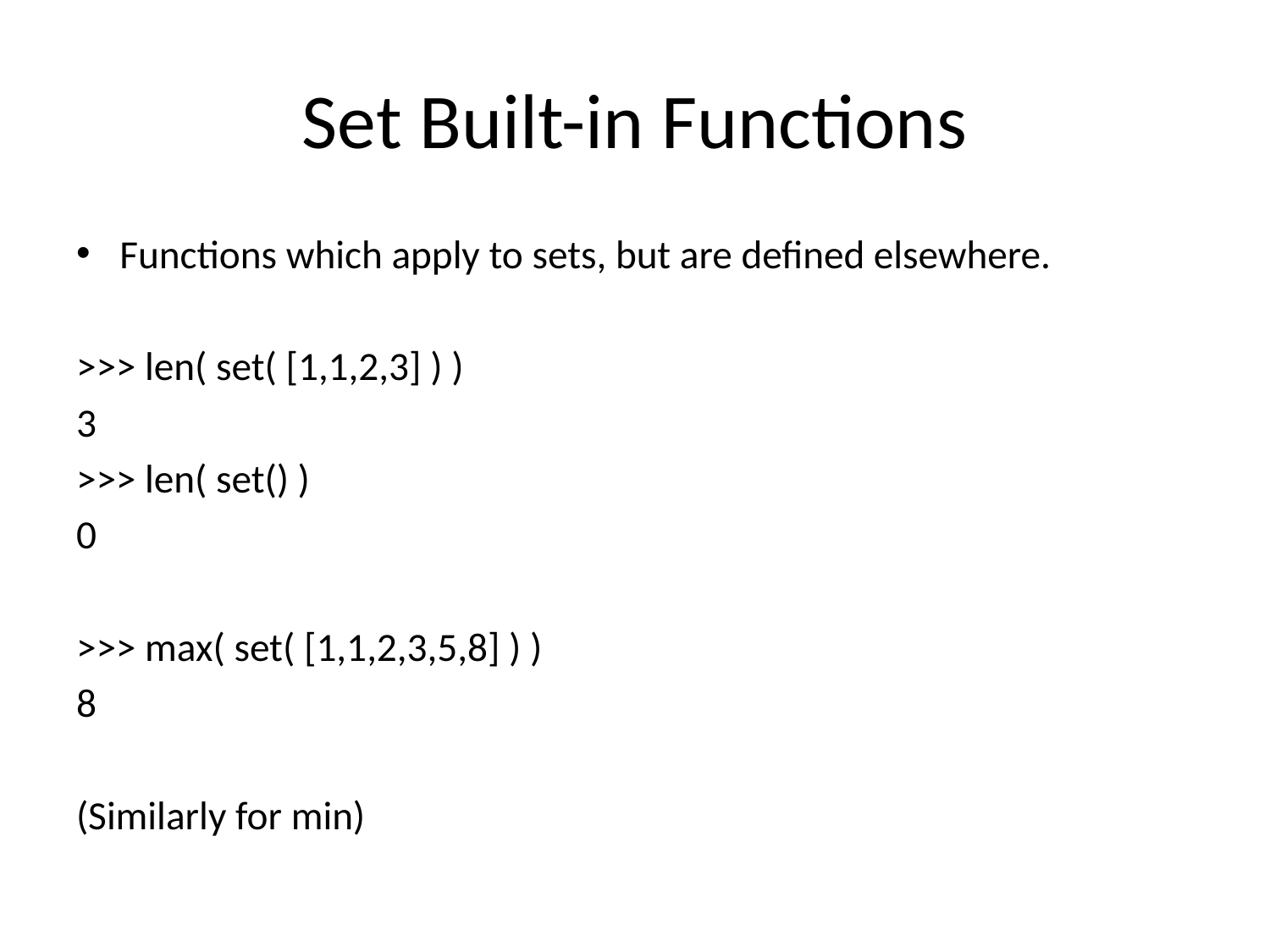

# Set Built-in Functions
Functions which apply to sets, but are defined elsewhere.

>>> len( set( [1,1,2,3] ) )
3
>>> len( set() )
0

>>> max( set( [1,1,2,3,5,8] ) )
8

(Similarly for min)